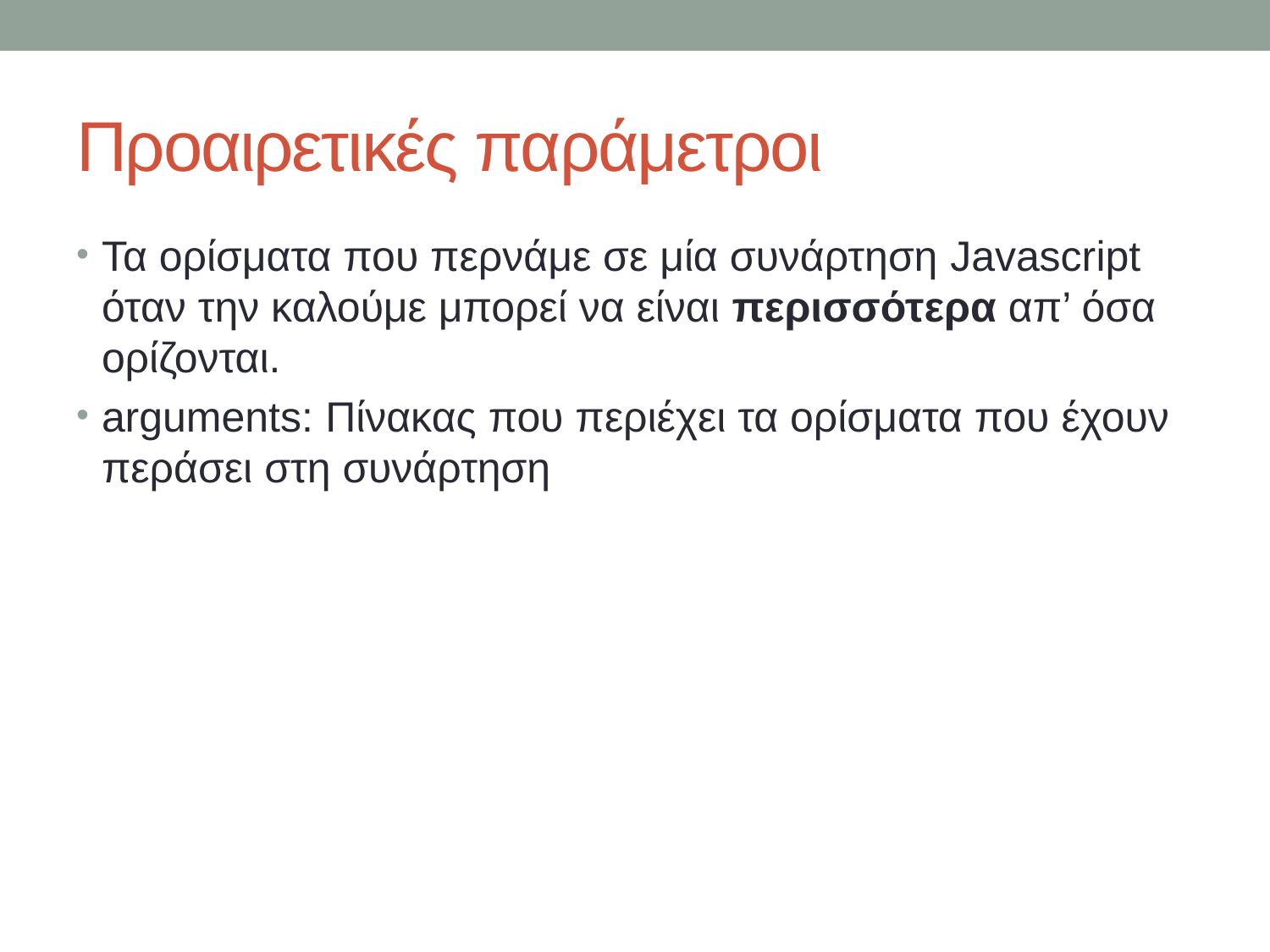

# Προαιρετικές παράμετροι
Τα ορίσματα που περνάμε σε μία συνάρτηση Javascript όταν την καλούμε μπορεί να είναι περισσότερα απ’ όσα ορίζονται.
arguments: Πίνακας που περιέχει τα ορίσματα που έχουν περάσει στη συνάρτηση